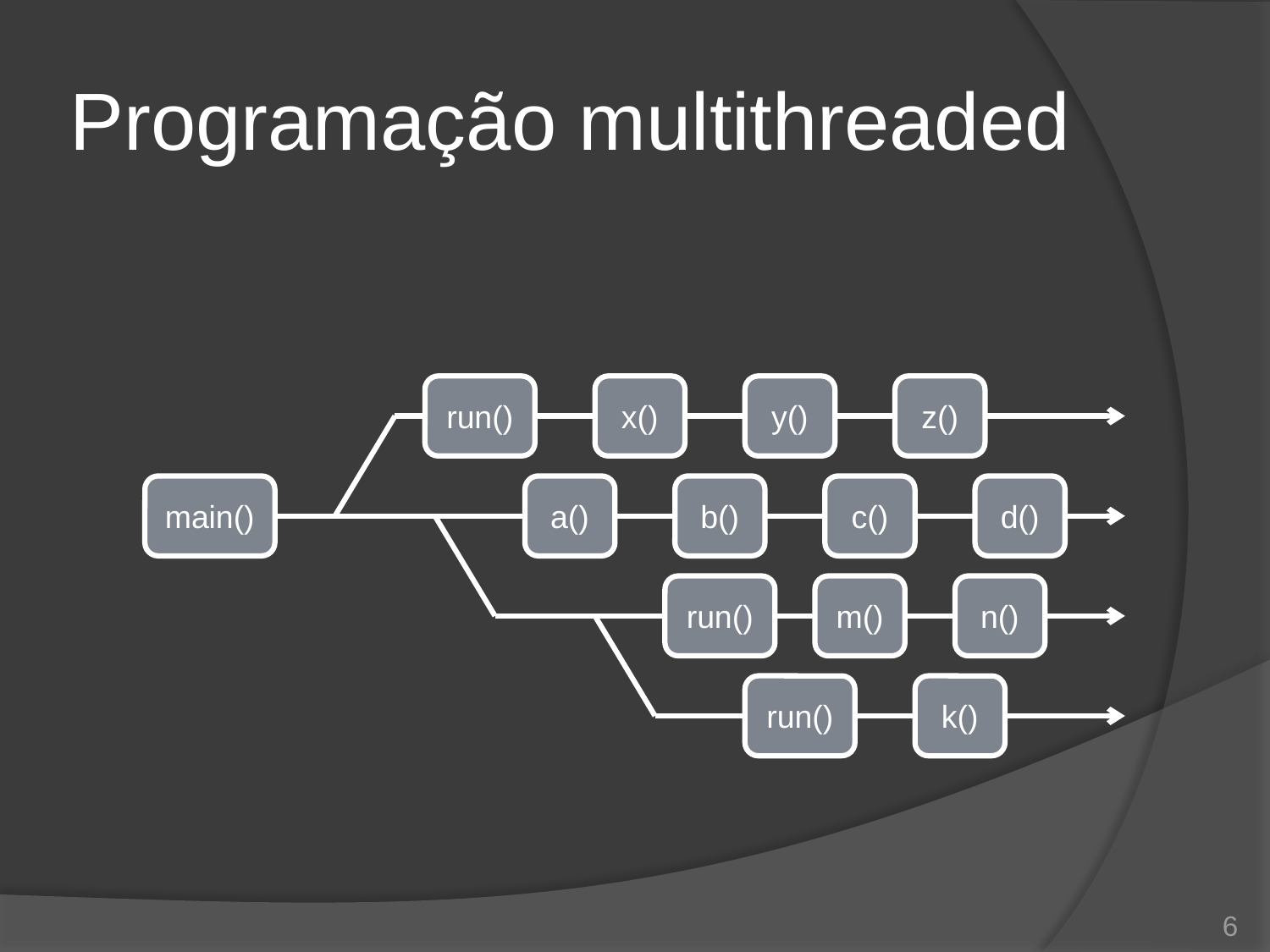

# Programação multithreaded
run()
x()
y()
z()
main()
a()
b()
c()
d()
run()
m()
n()
run()
k()
6